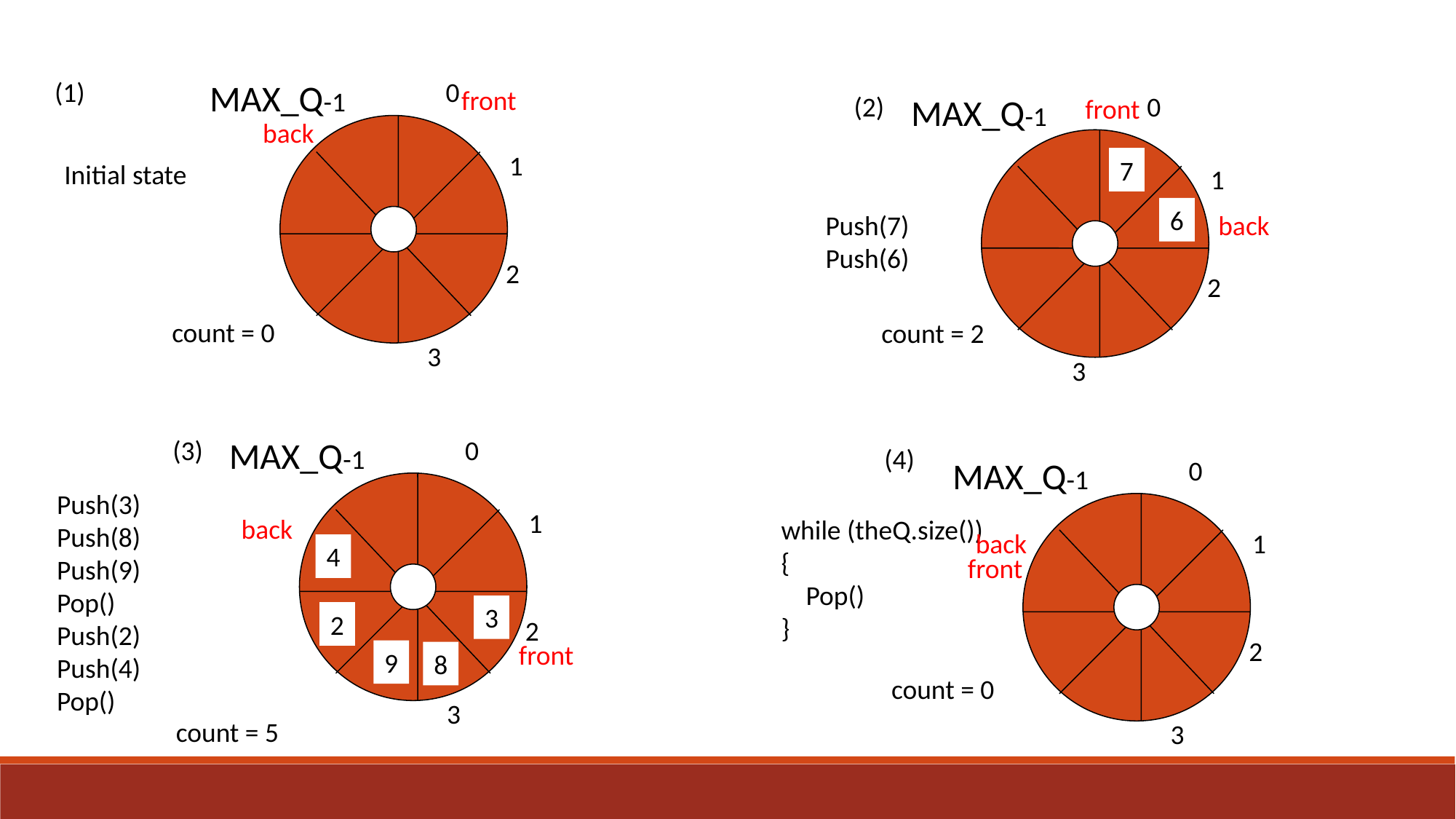

(1)
MAX_Q-1
0

1

2
3
front
(2)
MAX_Q-1
0

7
1

6

2
front
back
Initial state
back
Push(7)
Push(6)
count = 0
count = 2
3
MAX_Q-1
0

1

4

3
2
2
9
8
3
(3)
(4)
MAX_Q-1
0

1

2
3
Push(3)
Push(8)
Push(9)
Pop()
Push(2)
Push(4)
Pop()
back
while (theQ.size())
{
    Pop()
}
back
front
front
count = 0
count = 5